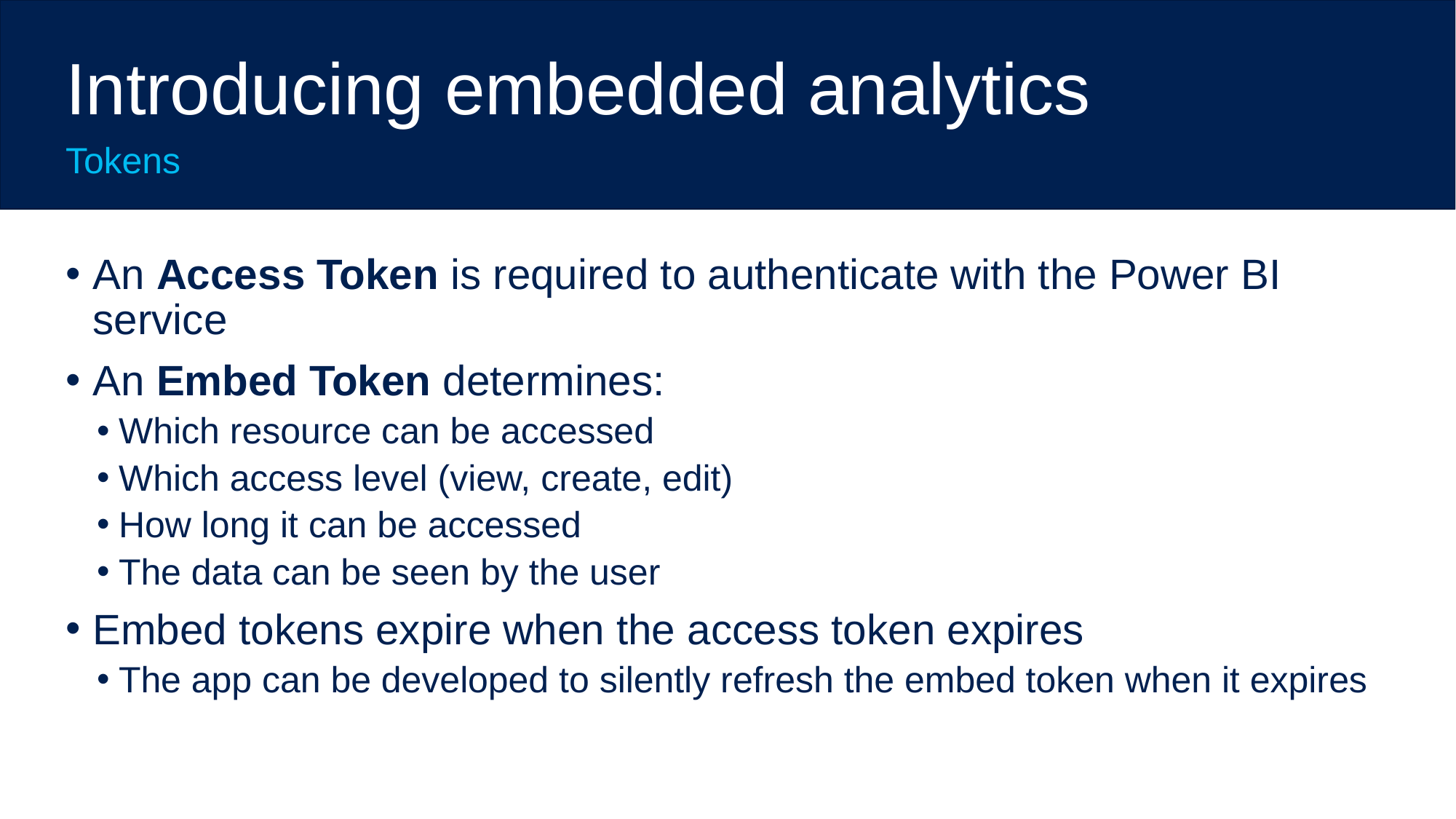

Introducing embedded analytics
Tokens
An Access Token is required to authenticate with the Power BI service
An Embed Token determines:
Which resource can be accessed
Which access level (view, create, edit)
How long it can be accessed
The data can be seen by the user
Embed tokens expire when the access token expires
The app can be developed to silently refresh the embed token when it expires